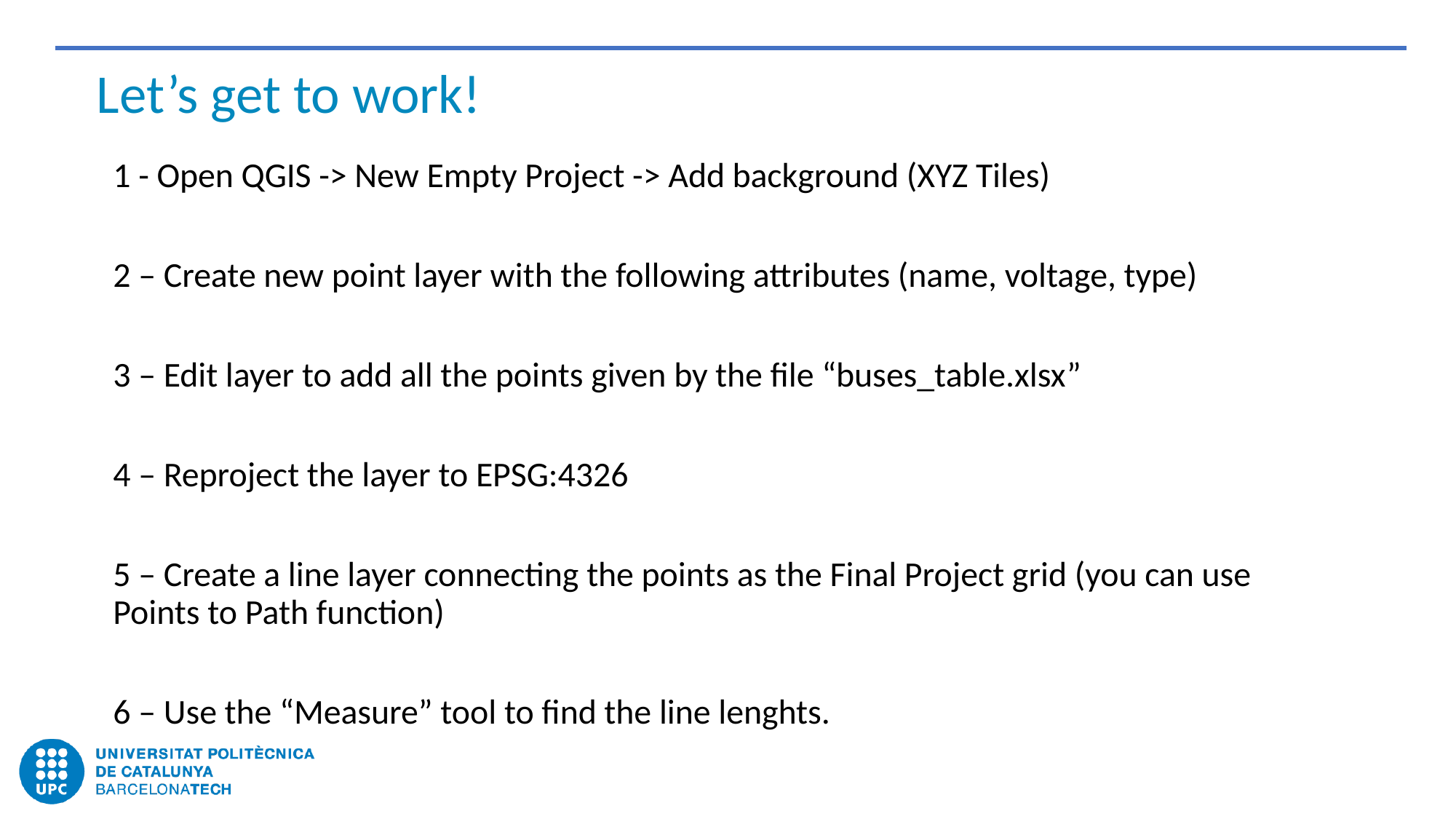

# Let’s get to work!
1 - Open QGIS -> New Empty Project -> Add background (XYZ Tiles)

2 – Create new point layer with the following attributes (name, voltage, type)

3 – Edit layer to add all the points given by the file “buses_table.xlsx”

4 – Reproject the layer to EPSG:4326

5 – Create a line layer connecting the points as the Final Project grid (you can use Points to Path function)

6 – Use the “Measure” tool to find the line lenghts.